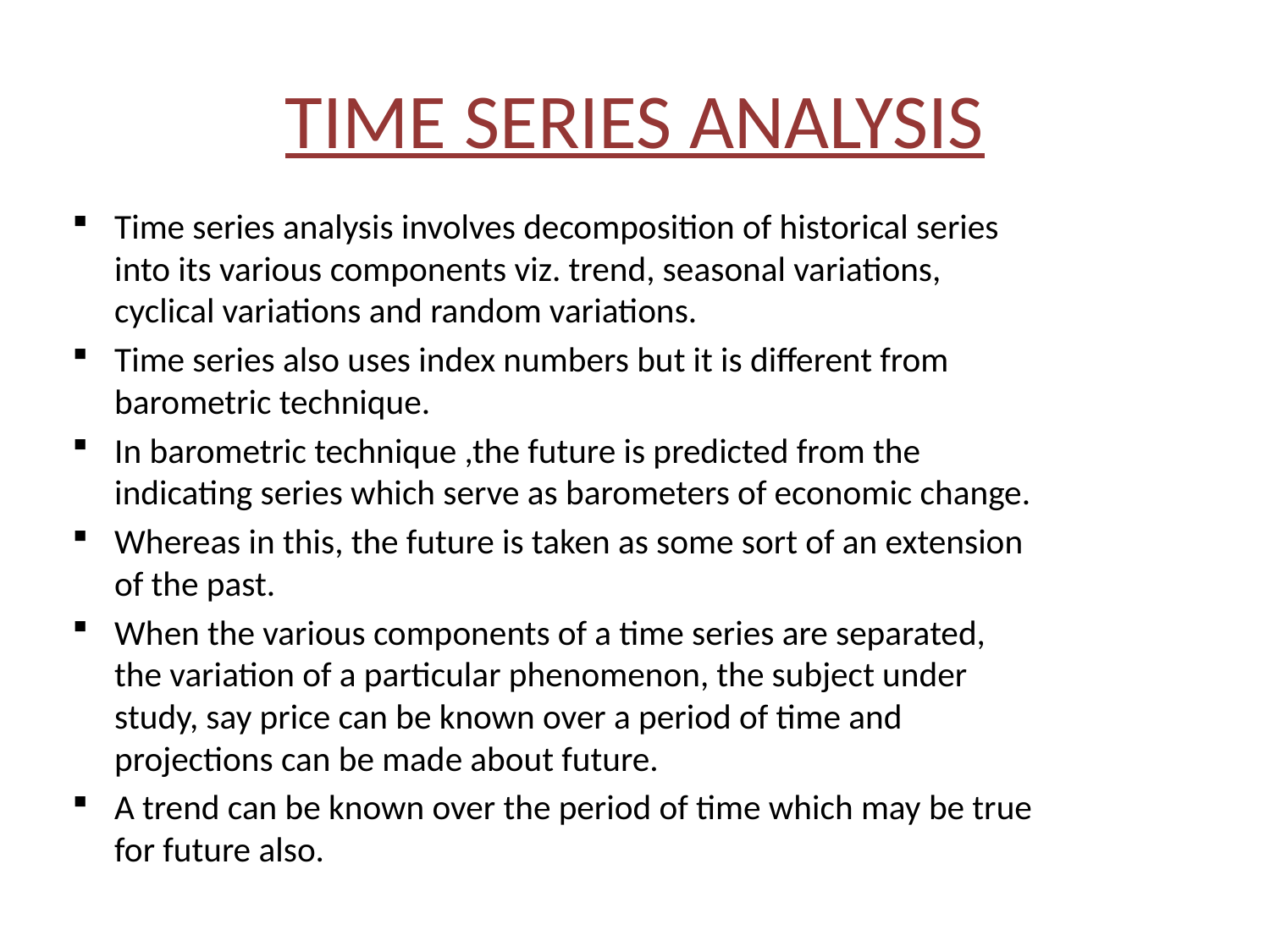

# TIME SERIES ANALYSIS
Time series analysis involves decomposition of historical series into its various components viz. trend, seasonal variations, cyclical variations and random variations.
Time series also uses index numbers but it is different from barometric technique.
In barometric technique ,the future is predicted from the indicating series which serve as barometers of economic change.
Whereas in this, the future is taken as some sort of an extension of the past.
When the various components of a time series are separated, the variation of a particular phenomenon, the subject under study, say price can be known over a period of time and projections can be made about future.
A trend can be known over the period of time which may be true for future also.